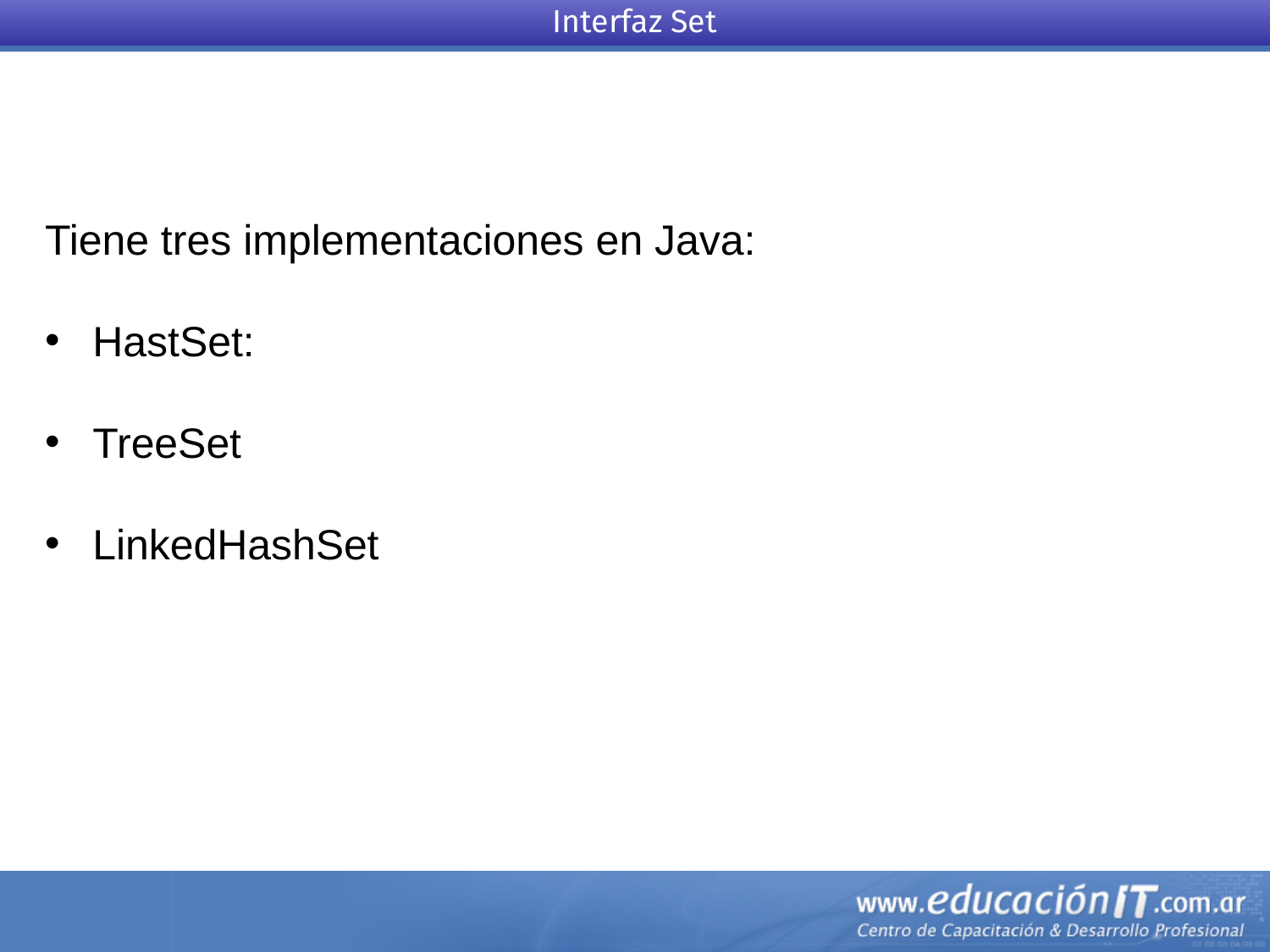

Interfaz Set
Tiene tres implementaciones en Java:
HastSet:
TreeSet
LinkedHashSet